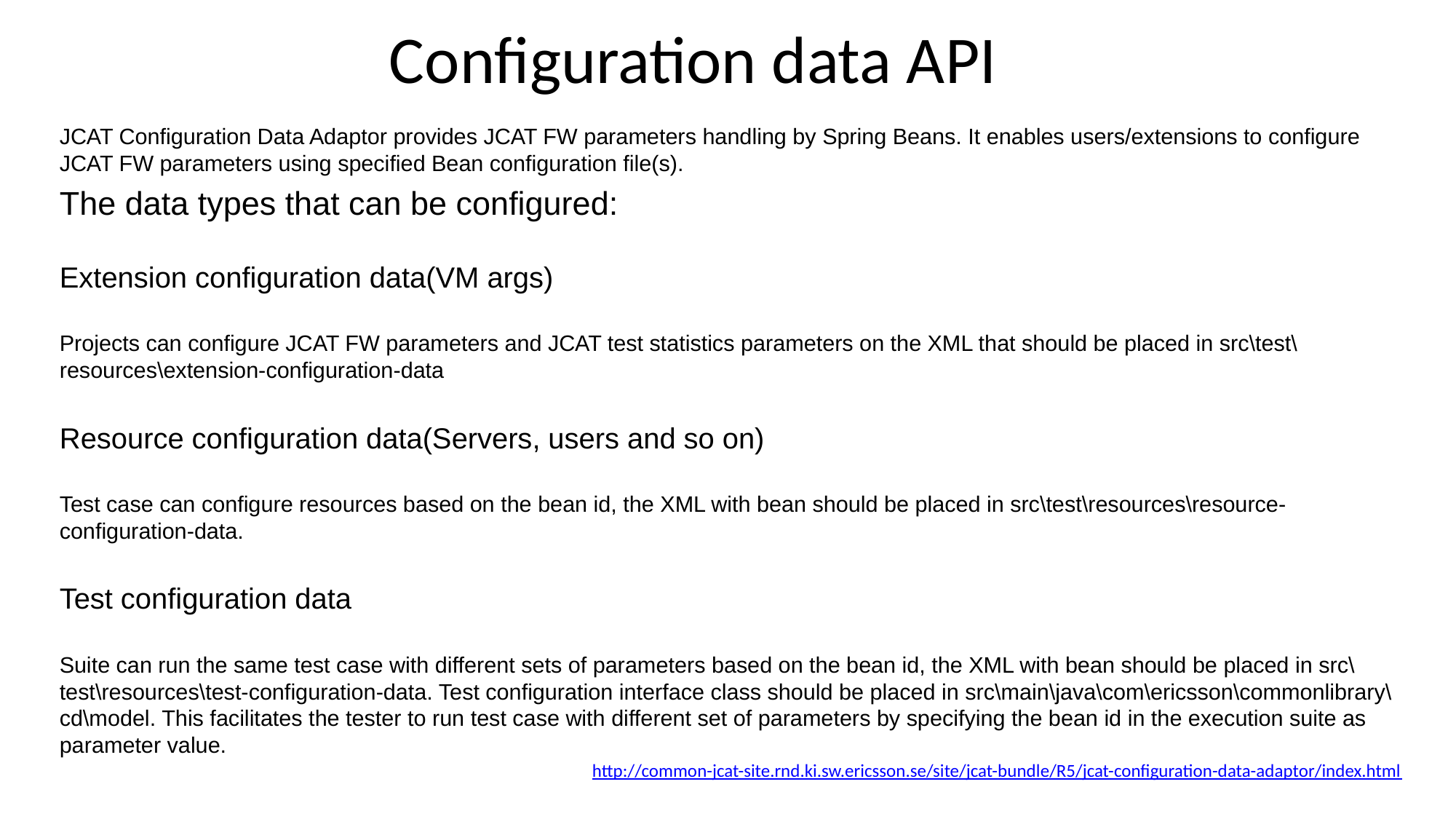

# Configuration data API
JCAT Configuration Data Adaptor provides JCAT FW parameters handling by Spring Beans. It enables users/extensions to configure JCAT FW parameters using specified Bean configuration file(s).
The data types that can be configured:

Extension configuration data(VM args)

Projects can configure JCAT FW parameters and JCAT test statistics parameters on the XML that should be placed in src\test\resources\extension-configuration-data

Resource configuration data(Servers, users and so on)

Test case can configure resources based on the bean id, the XML with bean should be placed in src\test\resources\resource-configuration-data.

Test configuration data

Suite can run the same test case with different sets of parameters based on the bean id, the XML with bean should be placed in src\test\resources\test-configuration-data. Test configuration interface class should be placed in src\main\java\com\ericsson\commonlibrary\cd\model. This facilitates the tester to run test case with different set of parameters by specifying the bean id in the execution suite as parameter value.
http://common-jcat-site.rnd.ki.sw.ericsson.se/site/jcat-bundle/R5/jcat-configuration-data-adaptor/index.html